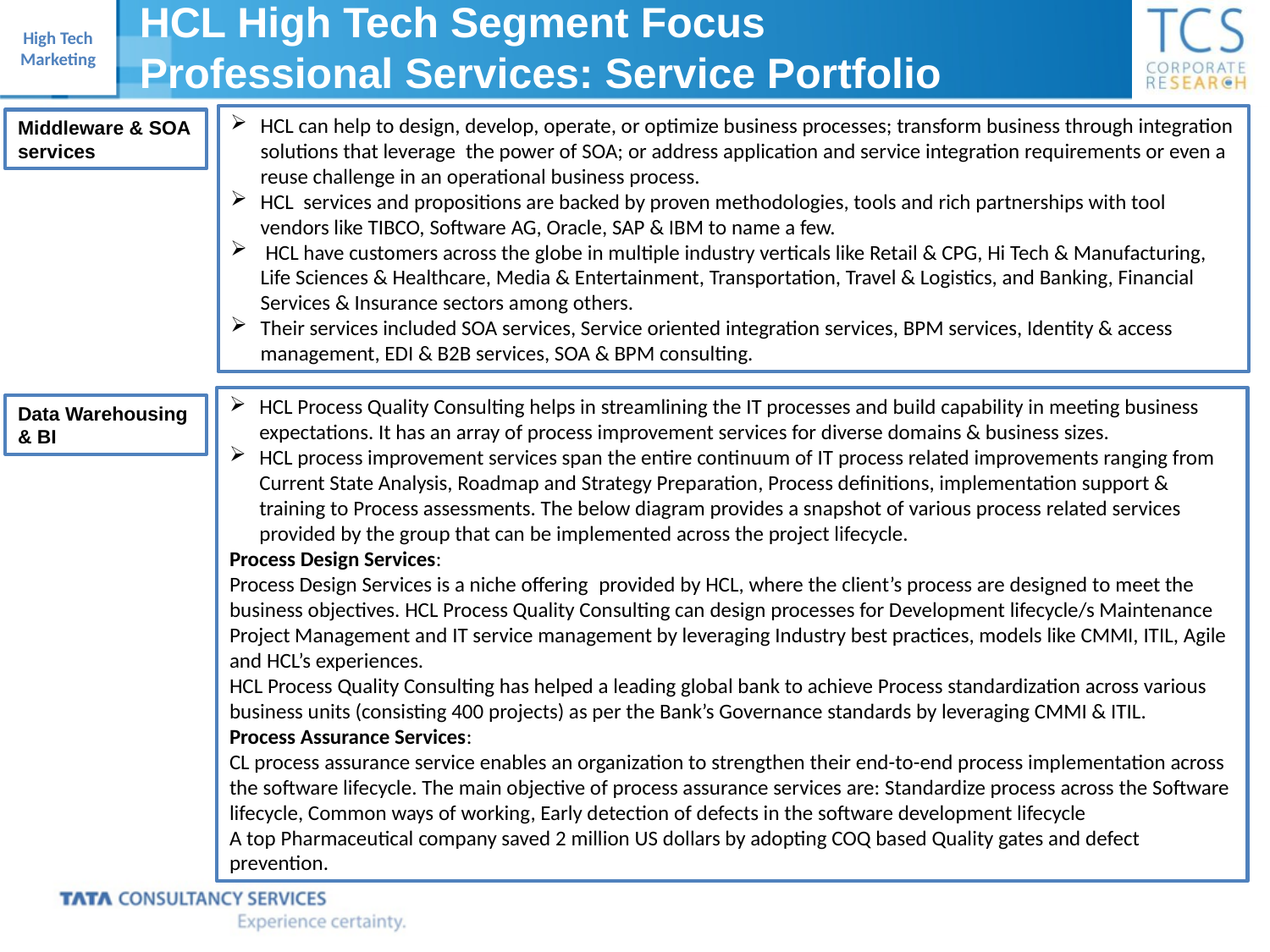

HCL High Tech Segment Focus
Professional Services: Service Portfolio
HCL can help to design, develop, operate, or optimize business processes; transform business through integration solutions that leverage  the power of SOA; or address application and service integration requirements or even a reuse challenge in an operational business process.
HCL  services and propositions are backed by proven methodologies, tools and rich partnerships with tool vendors like TIBCO, Software AG, Oracle, SAP & IBM to name a few.
 HCL have customers across the globe in multiple industry verticals like Retail & CPG, Hi Tech & Manufacturing, Life Sciences & Healthcare, Media & Entertainment, Transportation, Travel & Logistics, and Banking, Financial Services & Insurance sectors among others.
Their services included SOA services, Service oriented integration services, BPM services, Identity & access management, EDI & B2B services, SOA & BPM consulting.
Middleware & SOA services
HCL Process Quality Consulting helps in streamlining the IT processes and build capability in meeting business expectations. It has an array of process improvement services for diverse domains & business sizes.
HCL process improvement services span the entire continuum of IT process related improvements ranging from Current State Analysis, Roadmap and Strategy Preparation, Process definitions, implementation support & training to Process assessments. The below diagram provides a snapshot of various process related services provided by the group that can be implemented across the project lifecycle.
Process Design Services:
Process Design Services is a niche offering  provided by HCL, where the client’s process are designed to meet the business objectives. HCL Process Quality Consulting can design processes for Development lifecycle/s Maintenance Project Management and IT service management by leveraging Industry best practices, models like CMMI, ITIL, Agile and HCL’s experiences.
HCL Process Quality Consulting has helped a leading global bank to achieve Process standardization across various business units (consisting 400 projects) as per the Bank’s Governance standards by leveraging CMMI & ITIL.
Process Assurance Services:
CL process assurance service enables an organization to strengthen their end-to-end process implementation across the software lifecycle. The main objective of process assurance services are: Standardize process across the Software lifecycle, Common ways of working, Early detection of defects in the software development lifecycle
A top Pharmaceutical company saved 2 million US dollars by adopting COQ based Quality gates and defect prevention.
Data Warehousing & BI